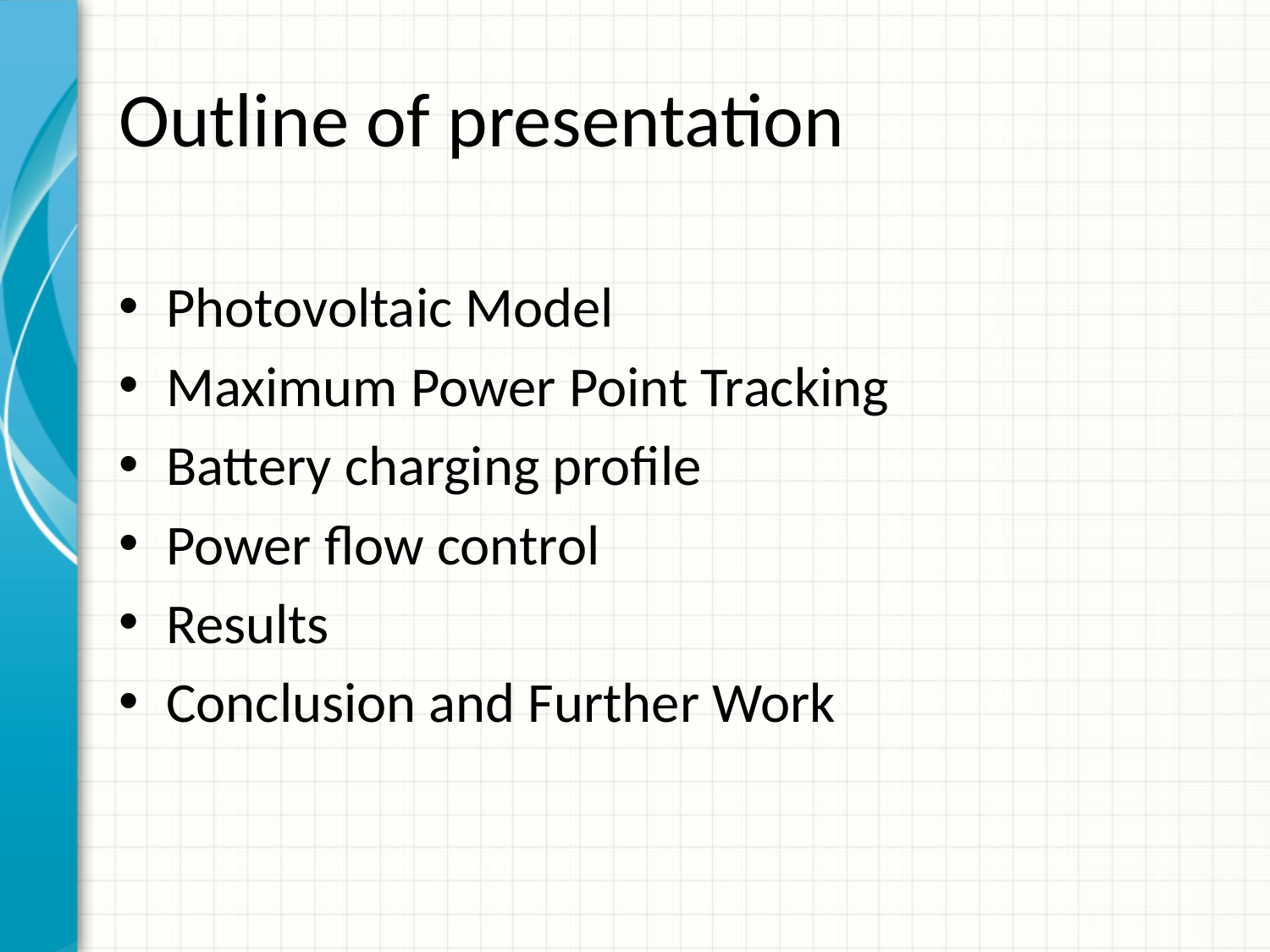

# Outline of presentation
Photovoltaic Model
Maximum Power Point Tracking
Battery charging profile
Power flow control
Results
Conclusion and Further Work